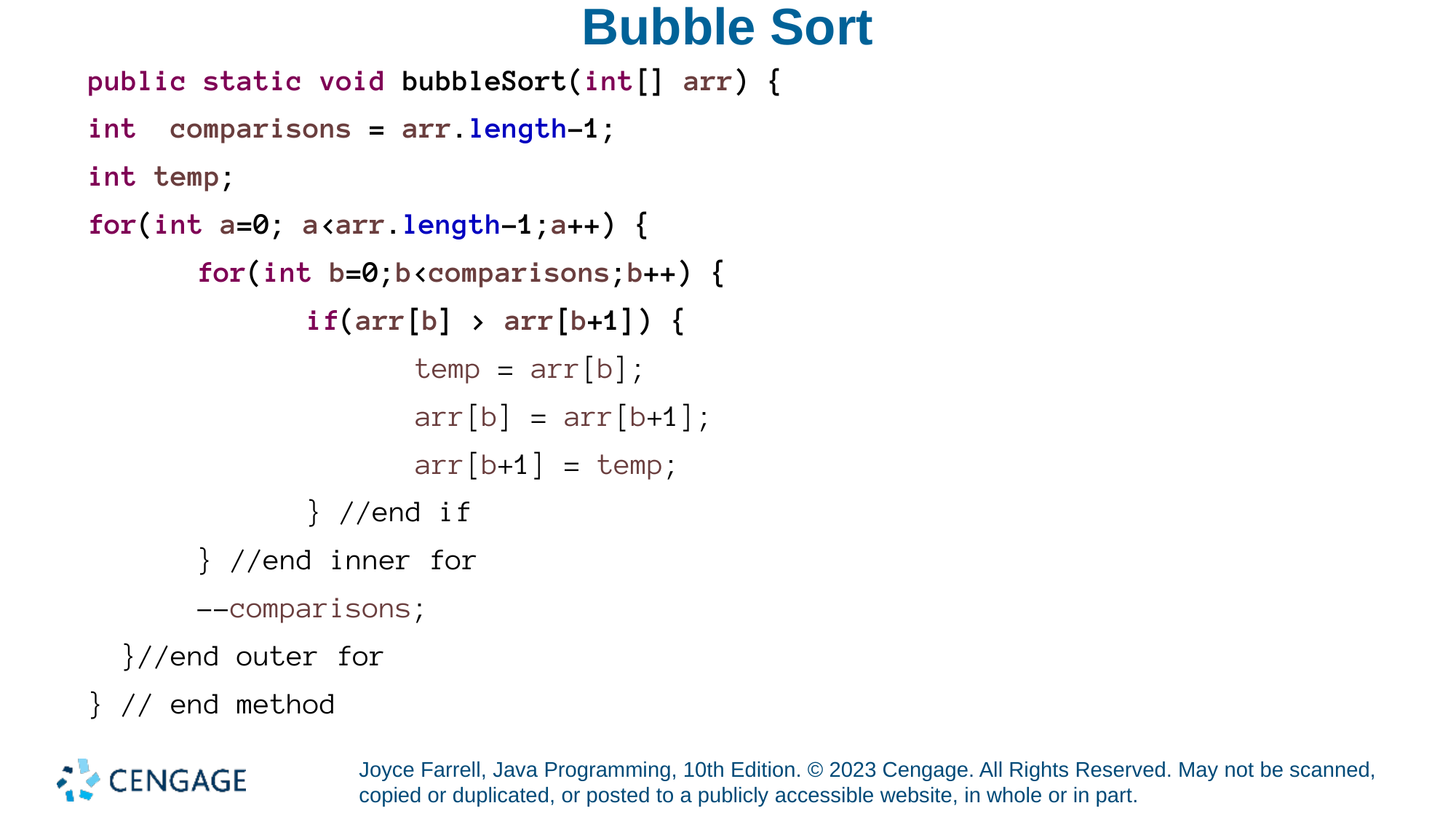

# Bubble Sort
public static void bubbleSort(int[] arr) {
int  comparisons = arr.length-1;
int temp;
for(int a=0; a<arr.length-1;a++) {
	for(int b=0;b<comparisons;b++) {
		if(arr[b] > arr[b+1]) {
			temp = arr[b];
			arr[b] = arr[b+1];
			arr[b+1] = temp;
		} //end if
	} //end inner for
	--comparisons;
  }//end outer for
} // end method